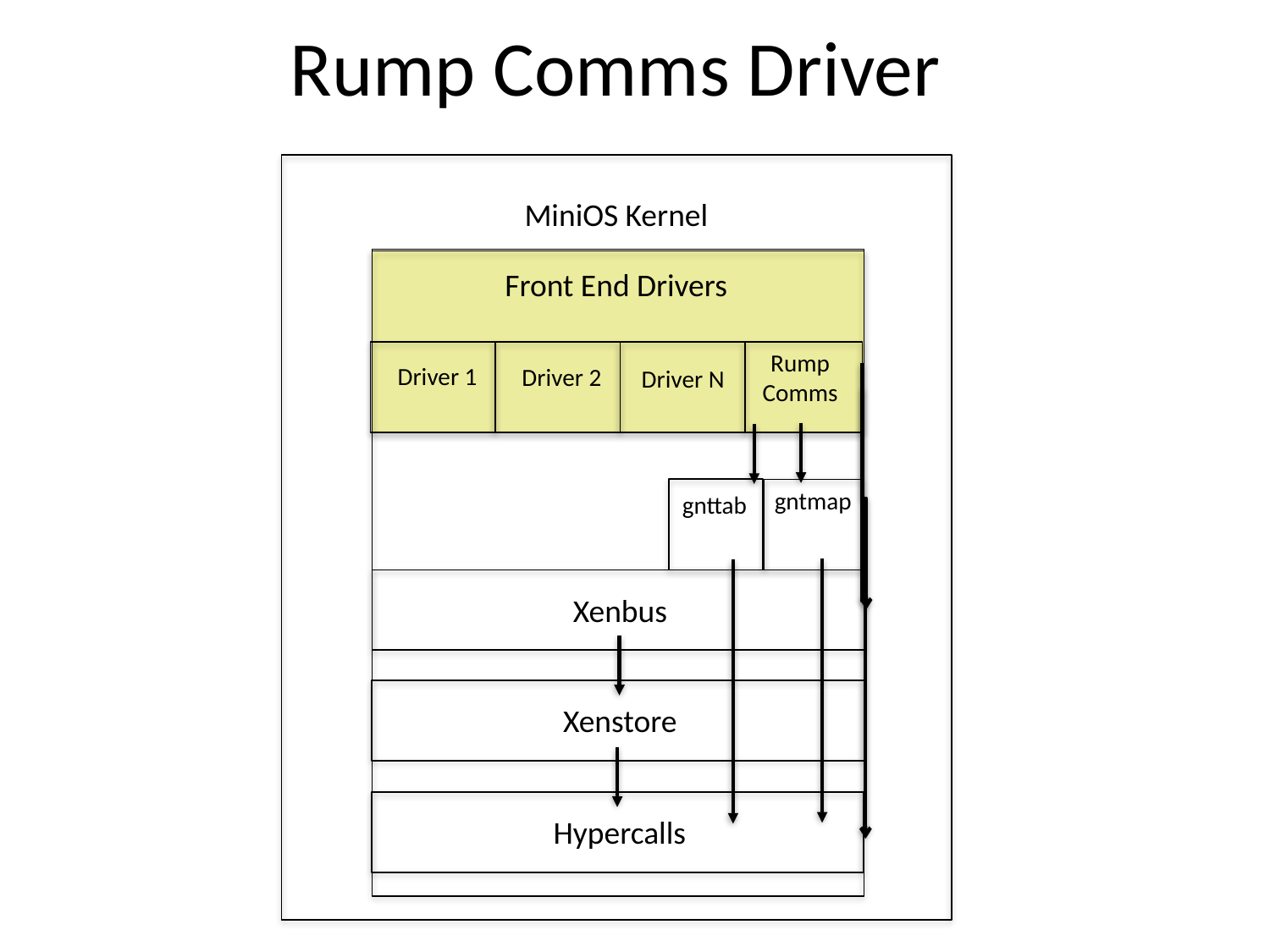

# Rump Comms Driver

MiniOS Kernel

Front End Drivers
Rump Comms

Driver 1
Driver 2
Driver N

gntmap

gnttab

Xenbus

Xenstore

Hypercalls